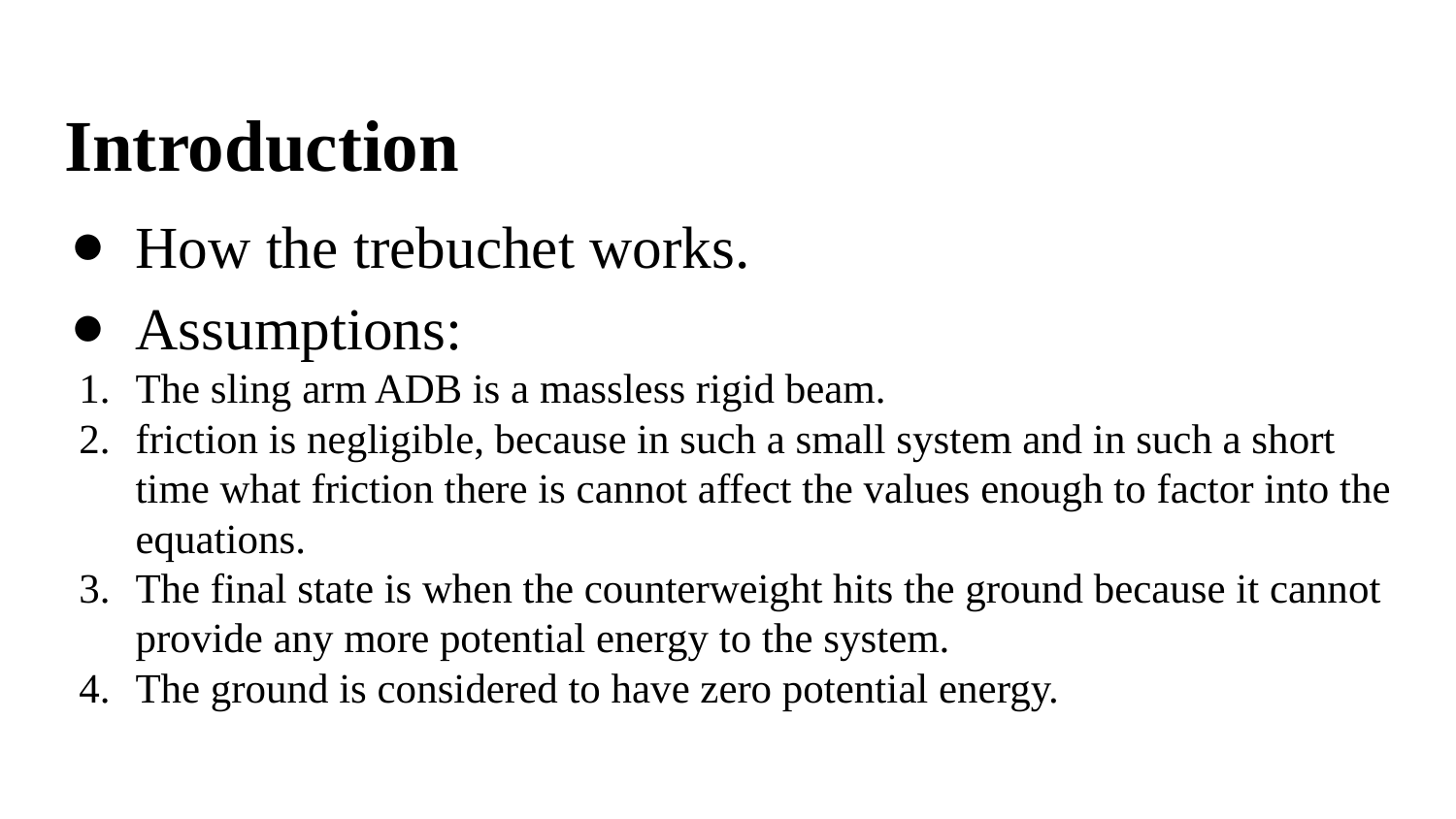

# Introduction
How the trebuchet works.
Assumptions:
The sling arm ADB is a massless rigid beam.
friction is negligible, because in such a small system and in such a short time what friction there is cannot affect the values enough to factor into the equations.
The final state is when the counterweight hits the ground because it cannot provide any more potential energy to the system.
The ground is considered to have zero potential energy.